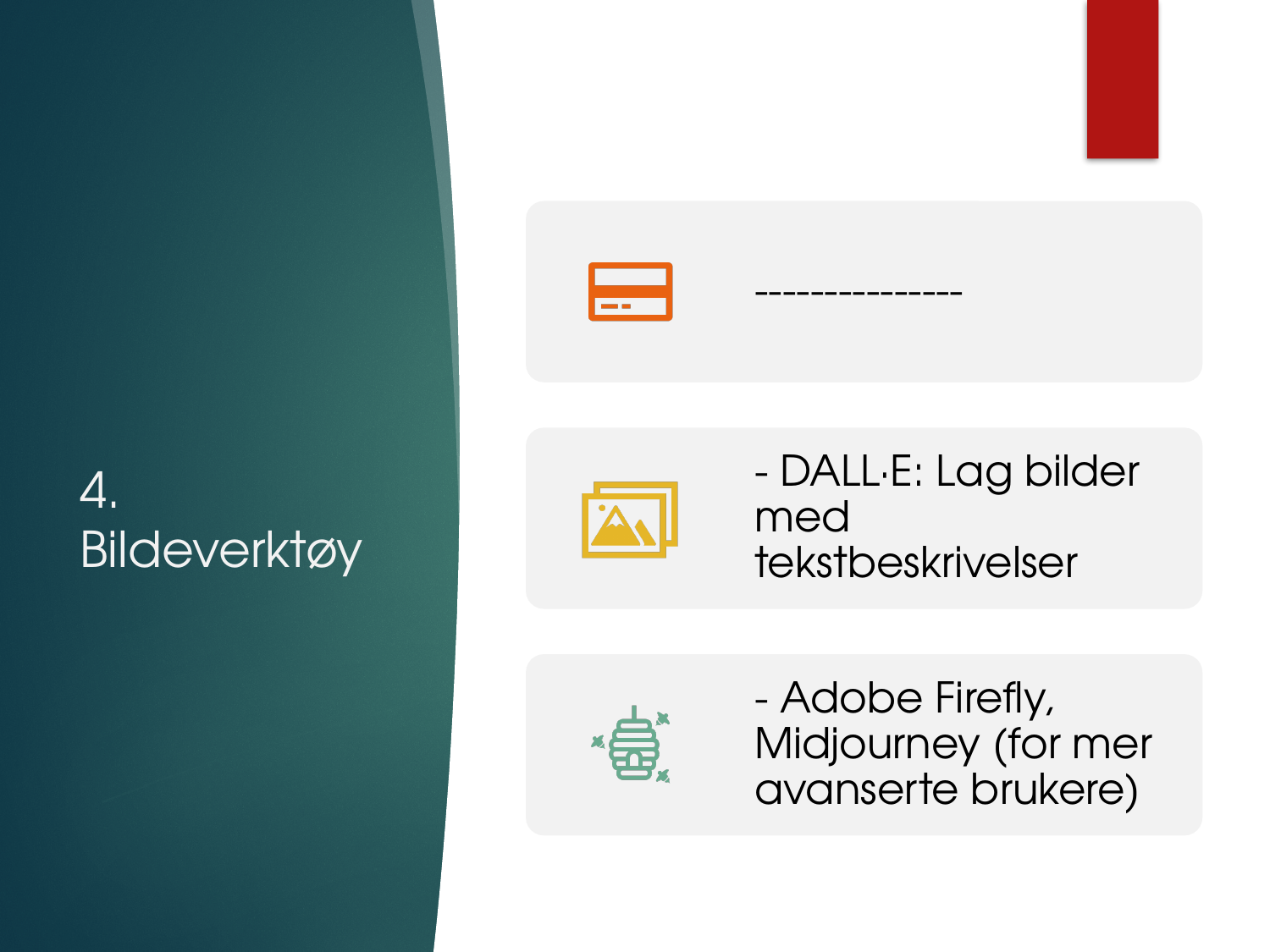

# 4. Bildeverktøy
---------------
- DALL·E: Lag bilder med tekstbeskrivelser
- Adobe Firefly, Midjourney (for mer avanserte brukere)